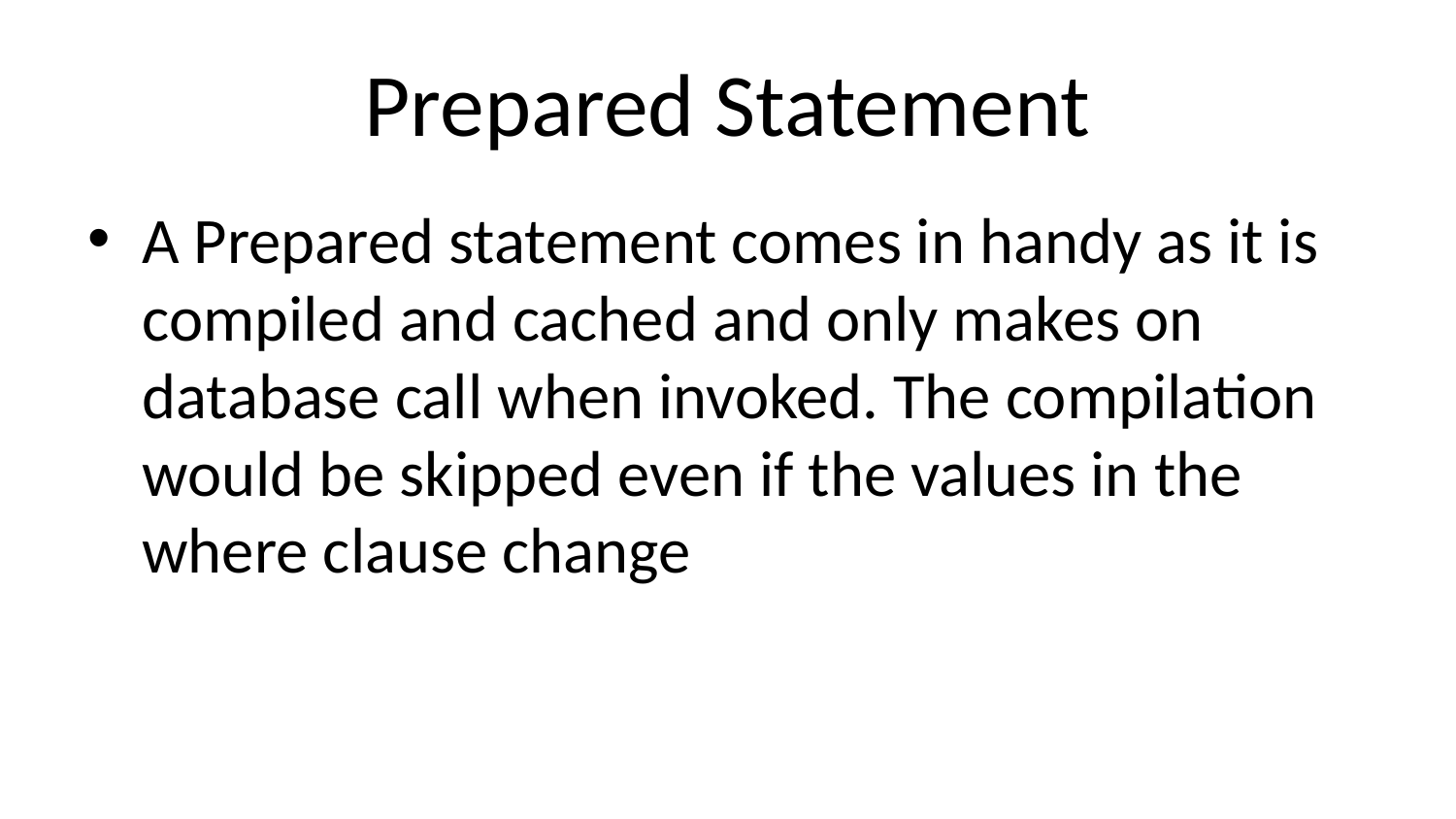

# Prepared Statement
A Prepared statement comes in handy as it is compiled and cached and only makes on database call when invoked. The compilation would be skipped even if the values in the where clause change